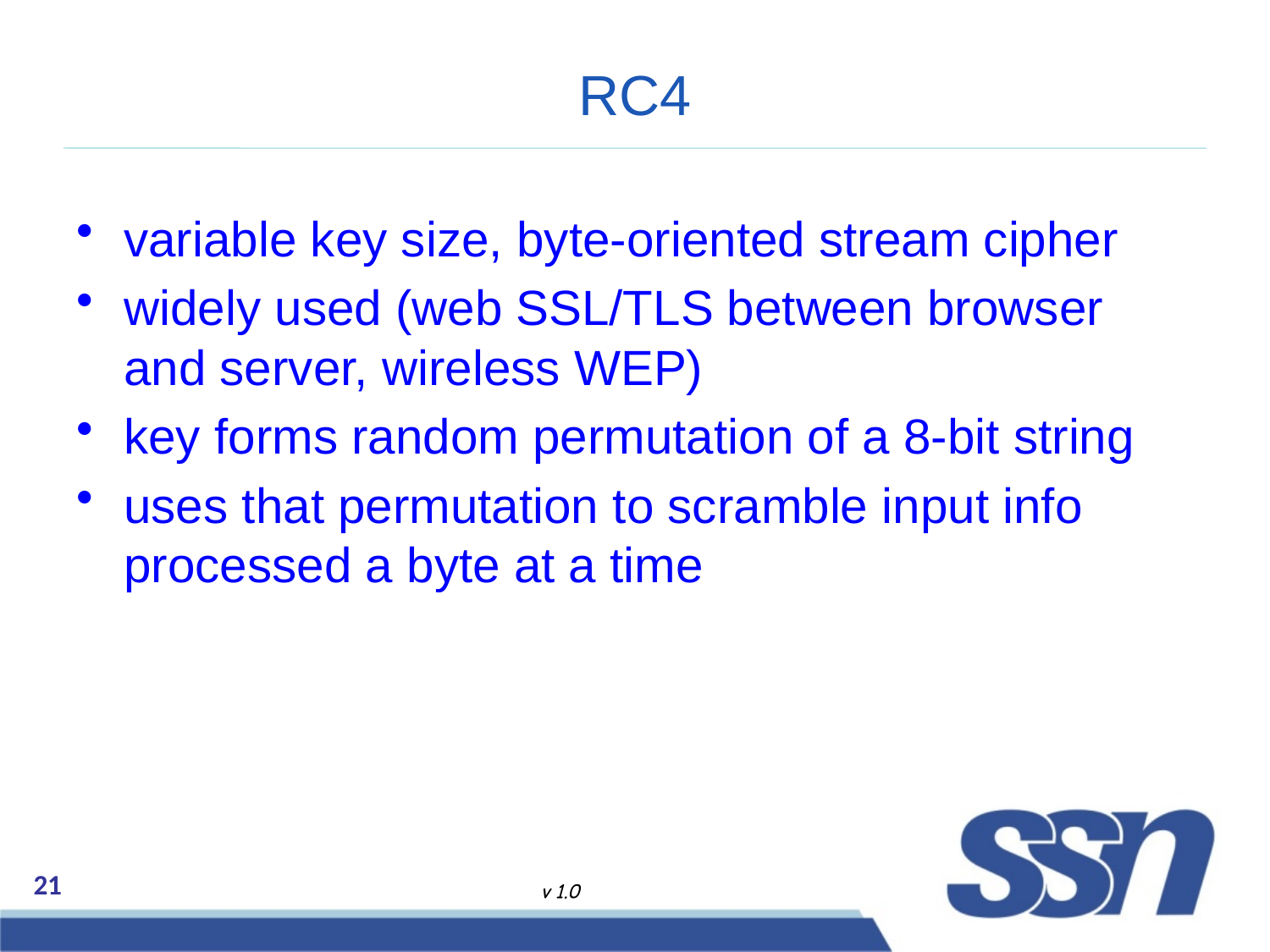

# RC4
variable key size, byte-oriented stream cipher
widely used (web SSL/TLS between browser and server, wireless WEP)
key forms random permutation of a 8-bit string
uses that permutation to scramble input info processed a byte at a time